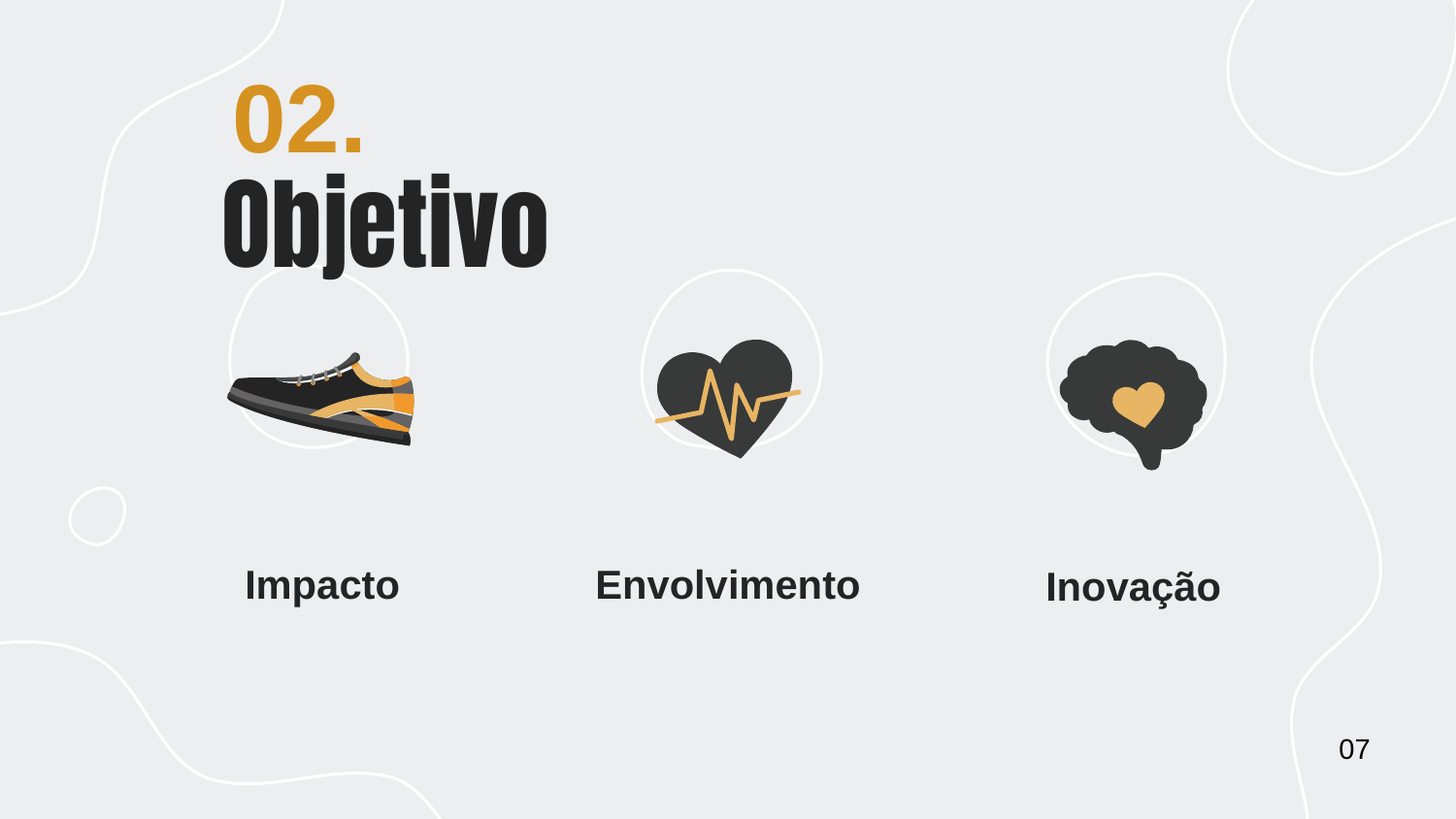

02.
# Objetivo

Impacto
Envolvimento
Inovação
07